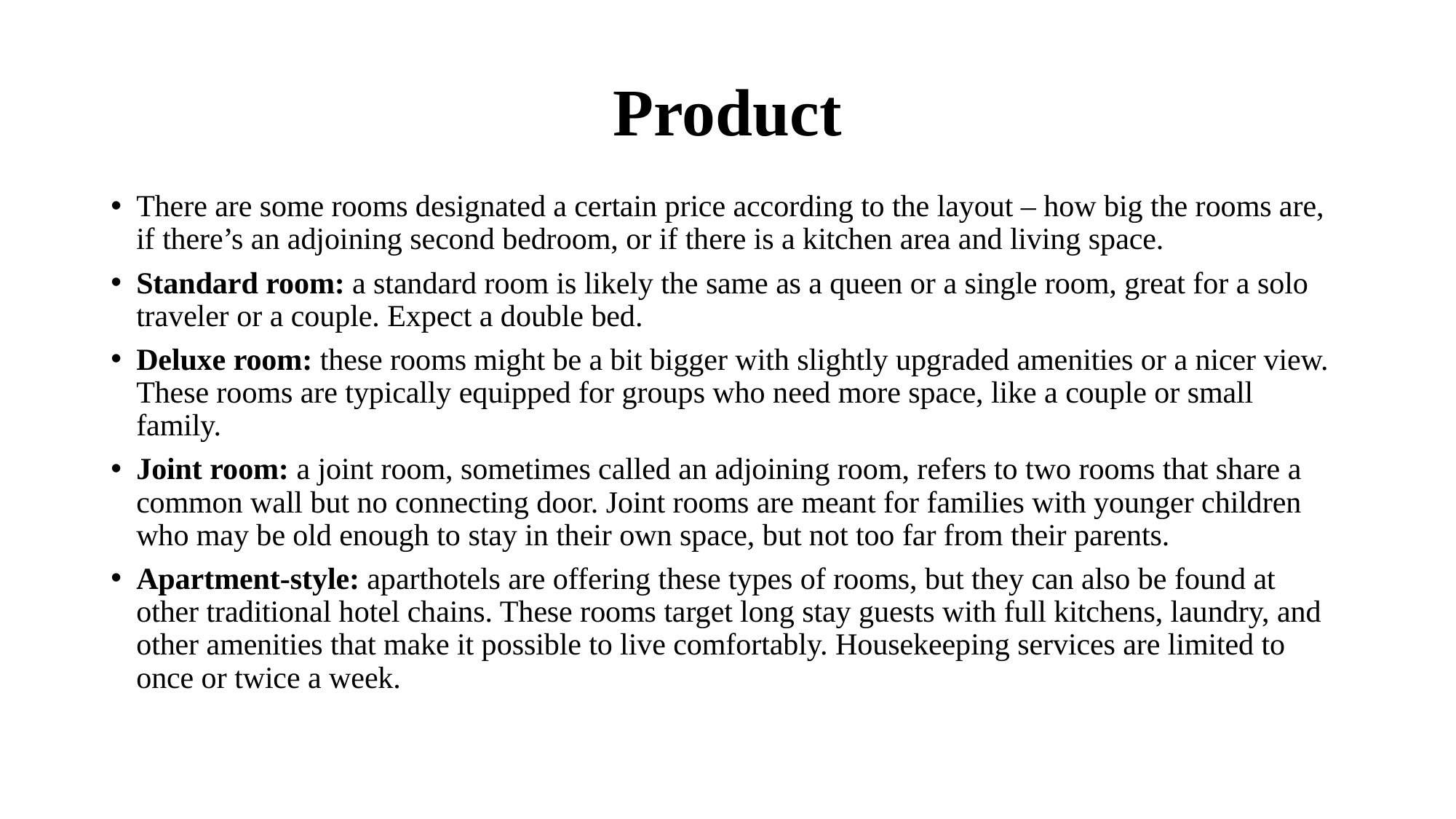

# Product
There are some rooms designated a certain price according to the layout – how big the rooms are, if there’s an adjoining second bedroom, or if there is a kitchen area and living space.
Standard room: a standard room is likely the same as a queen or a single room, great for a solo traveler or a couple. Expect a double bed.
Deluxe room: these rooms might be a bit bigger with slightly upgraded amenities or a nicer view. These rooms are typically equipped for groups who need more space, like a couple or small family.
Joint room: a joint room, sometimes called an adjoining room, refers to two rooms that share a common wall but no connecting door. Joint rooms are meant for families with younger children who may be old enough to stay in their own space, but not too far from their parents.
Apartment-style: aparthotels are offering these types of rooms, but they can also be found at other traditional hotel chains. These rooms target long stay guests with full kitchens, laundry, and other amenities that make it possible to live comfortably. Housekeeping services are limited to once or twice a week.